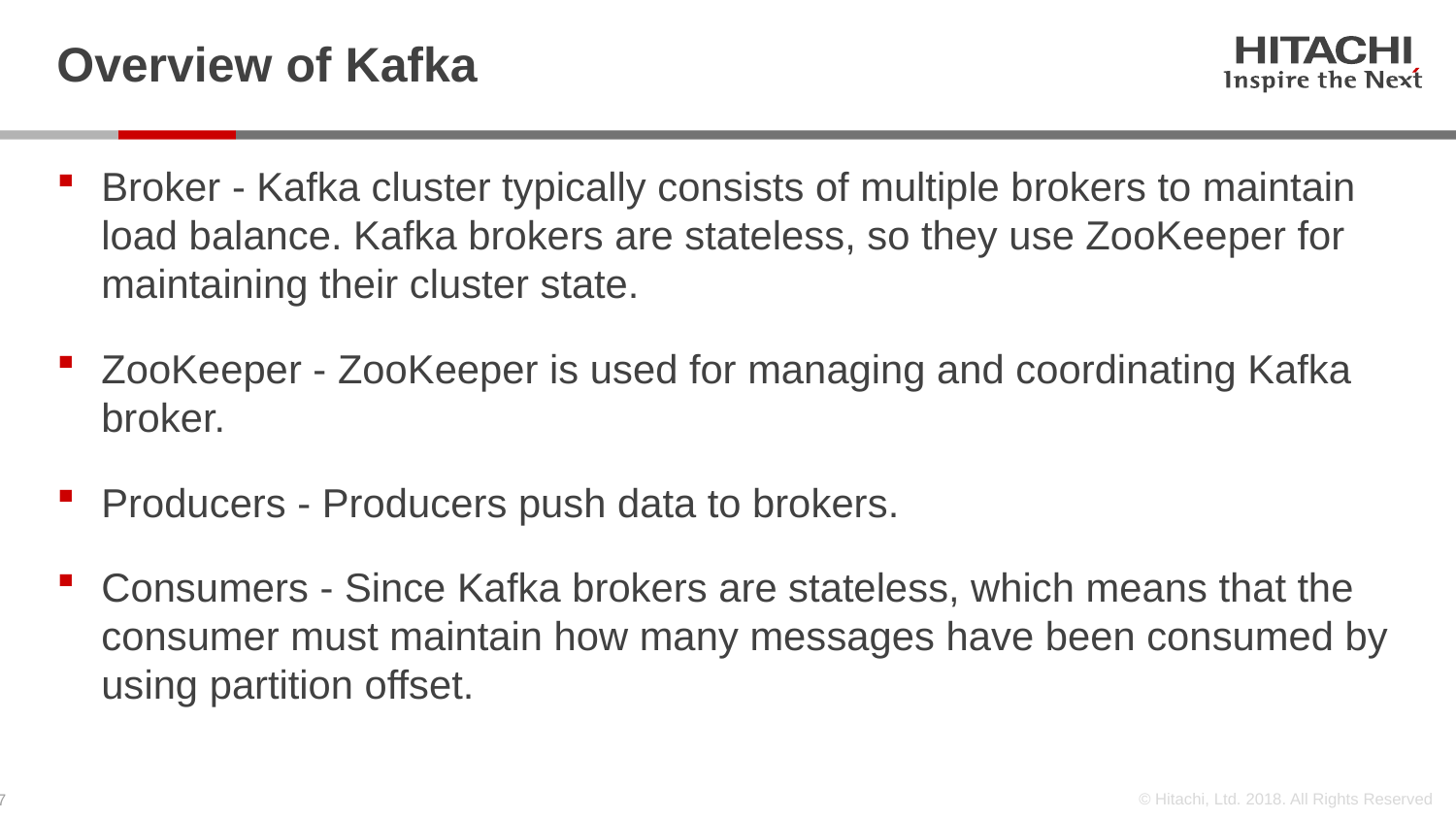

# Overview of Kafka
Broker - Kafka cluster typically consists of multiple brokers to maintain load balance. Kafka brokers are stateless, so they use ZooKeeper for maintaining their cluster state.
ZooKeeper - ZooKeeper is used for managing and coordinating Kafka broker.
Producers - Producers push data to brokers.
Consumers - Since Kafka brokers are stateless, which means that the consumer must maintain how many messages have been consumed by using partition offset.